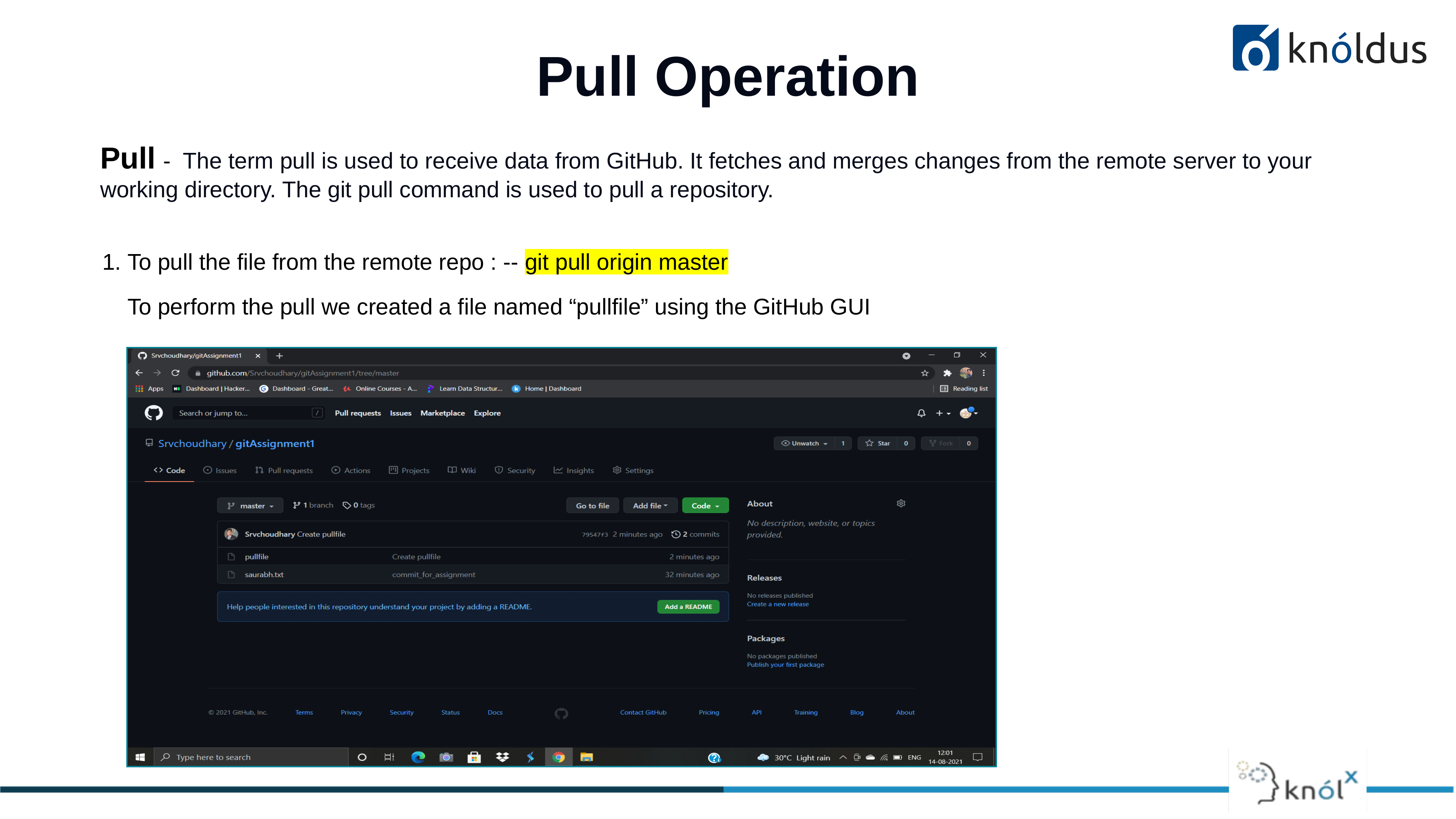

Pull Operation
Pull -  The term pull is used to receive data from GitHub. It fetches and merges changes from the remote server to your working directory. The git pull command is used to pull a repository.

To pull the file from the remote repo : -- git pull origin master
To perform the pull we created a file named “pullfile” using the GitHub GUI